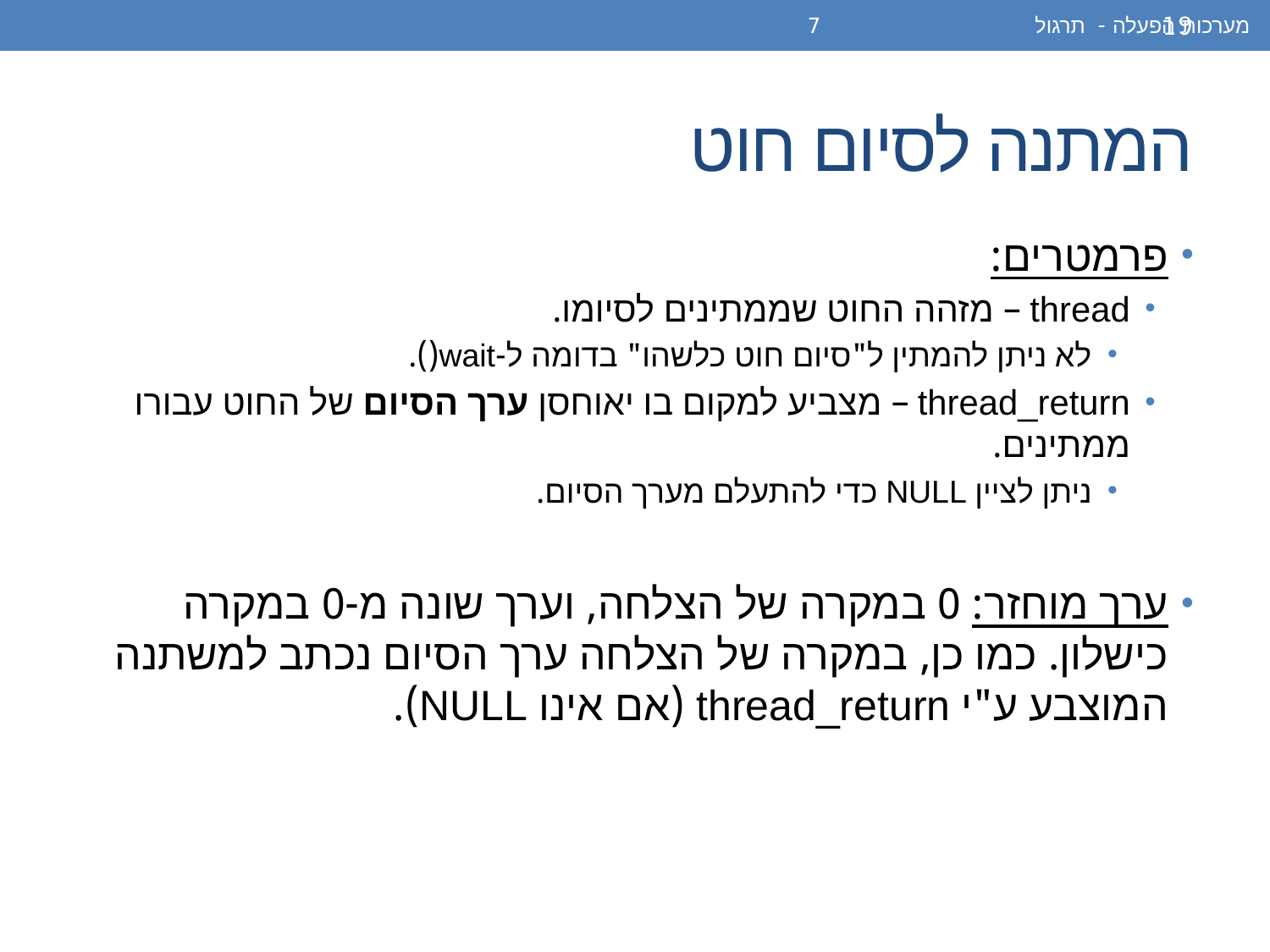

מערכות הפעלה - תרגול 7
19
# המתנה לסיום חוט
פרמטרים:
thread – מזהה החוט שממתינים לסיומו.
לא ניתן להמתין ל"סיום חוט כלשהו" בדומה ל-wait().
thread_return – מצביע למקום בו יאוחסן ערך הסיום של החוט עבורו ממתינים.
ניתן לציין NULL כדי להתעלם מערך הסיום.

ערך מוחזר: 0 במקרה של הצלחה, וערך שונה מ-0 במקרה כישלון. כמו כן, במקרה של הצלחה ערך הסיום נכתב למשתנה המוצבע ע"י thread_return (אם אינו NULL).